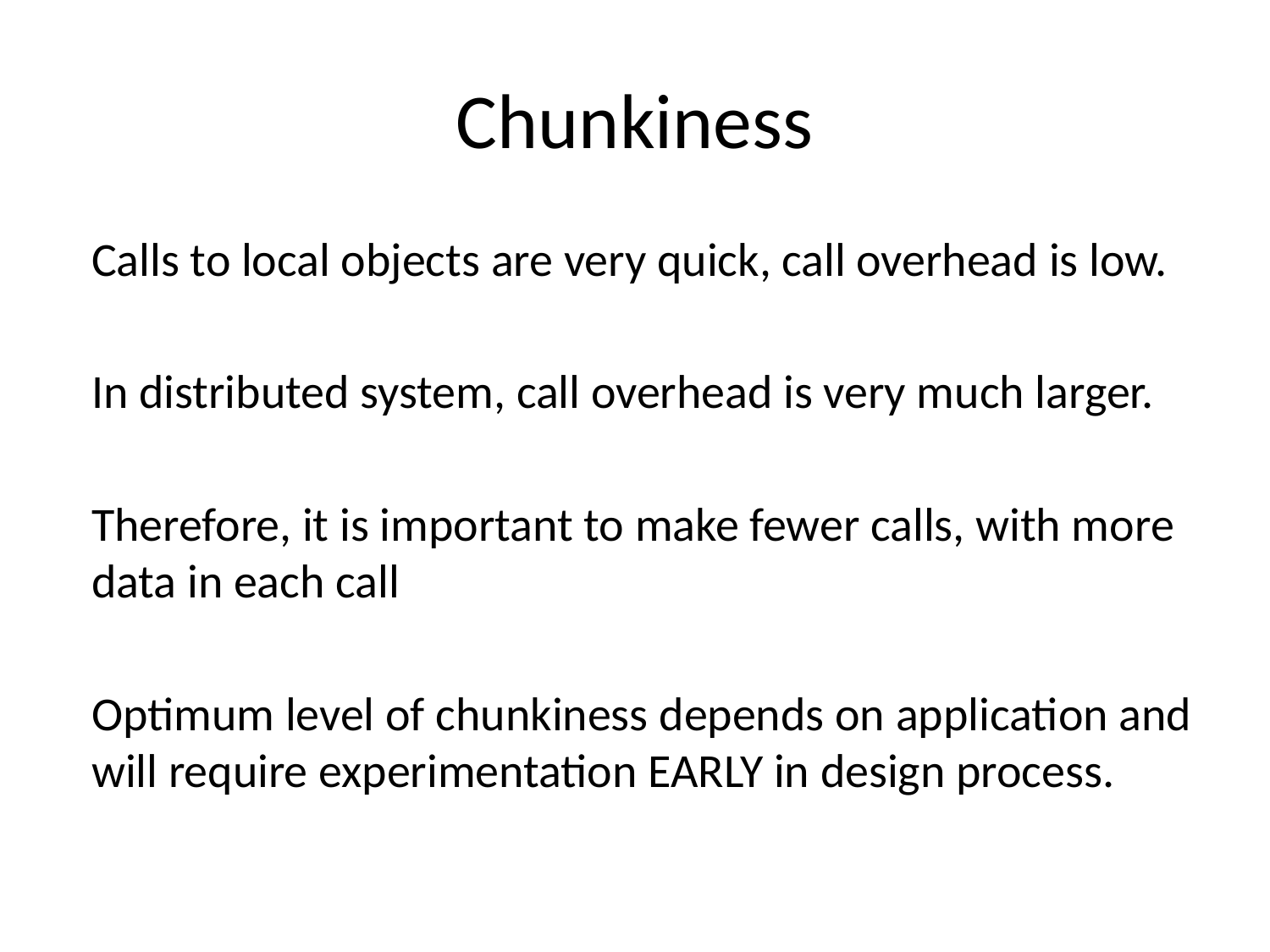

# Chunkiness
Calls to local objects are very quick, call overhead is low.

In distributed system, call overhead is very much larger.

Therefore, it is important to make fewer calls, with more data in each call

Optimum level of chunkiness depends on application and will require experimentation EARLY in design process.